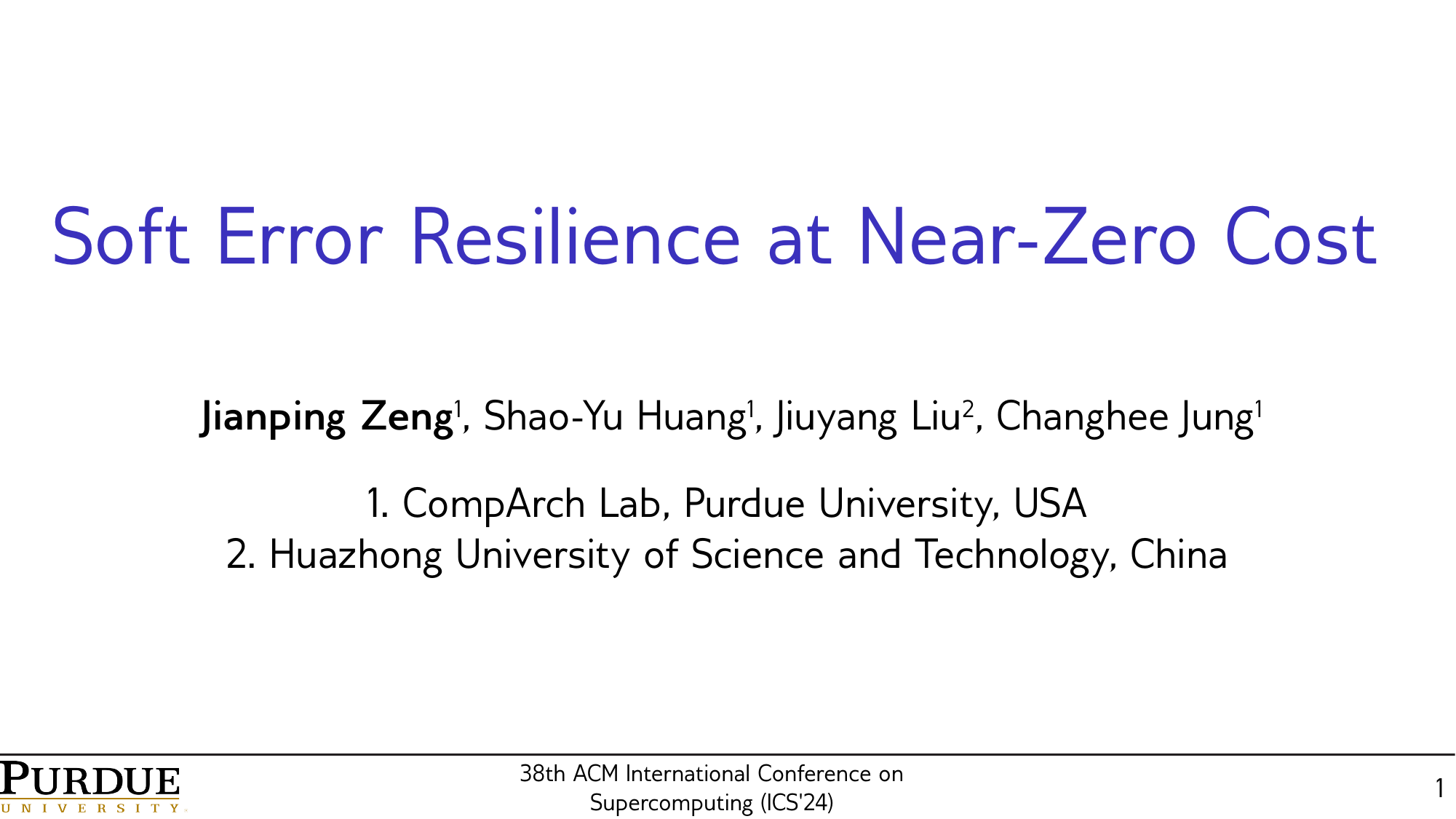

Soft Error Resilience at Near-Zero Cost
Jianping Zeng1, Shao-Yu Huang1, Jiuyang Liu2, Changhee Jung1
1. CompArch Lab, Purdue University, USA
2. Huazhong University of Science and Technology, China
38th ACM International Conference on Supercomputing (ICS'24)
1